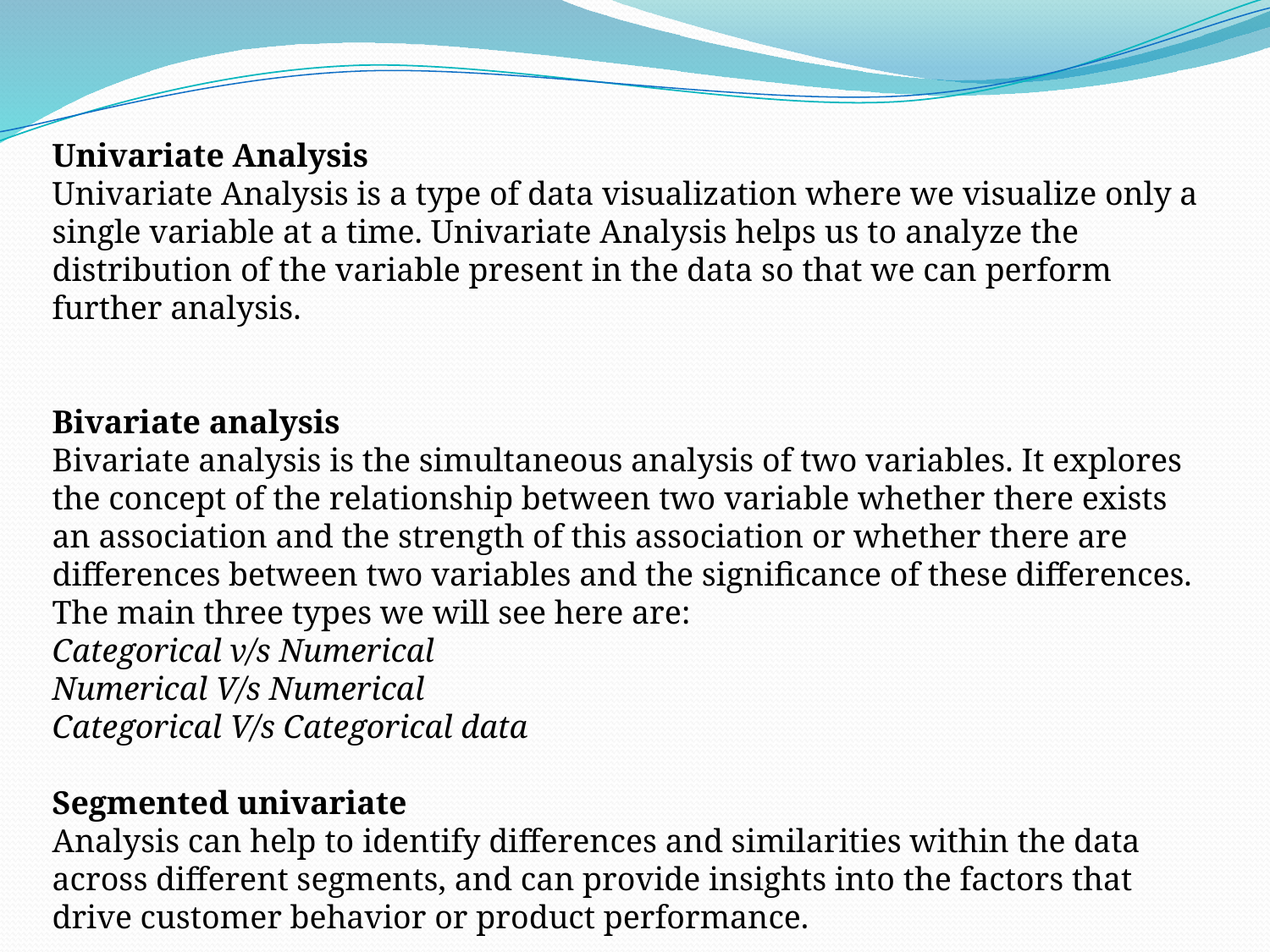

Univariate Analysis
Univariate Analysis is a type of data visualization where we visualize only a single variable at a time. Univariate Analysis helps us to analyze the distribution of the variable present in the data so that we can perform further analysis.

Bivariate analysis
Bivariate analysis is the simultaneous analysis of two variables. It explores the concept of the relationship between two variable whether there exists an association and the strength of this association or whether there are differences between two variables and the significance of these differences.
The main three types we will see here are:
Categorical v/s Numerical
Numerical V/s Numerical
Categorical V/s Categorical data

Segmented univariate
Analysis can help to identify differences and similarities within the data across different segments, and can provide insights into the factors that drive customer behavior or product performance.